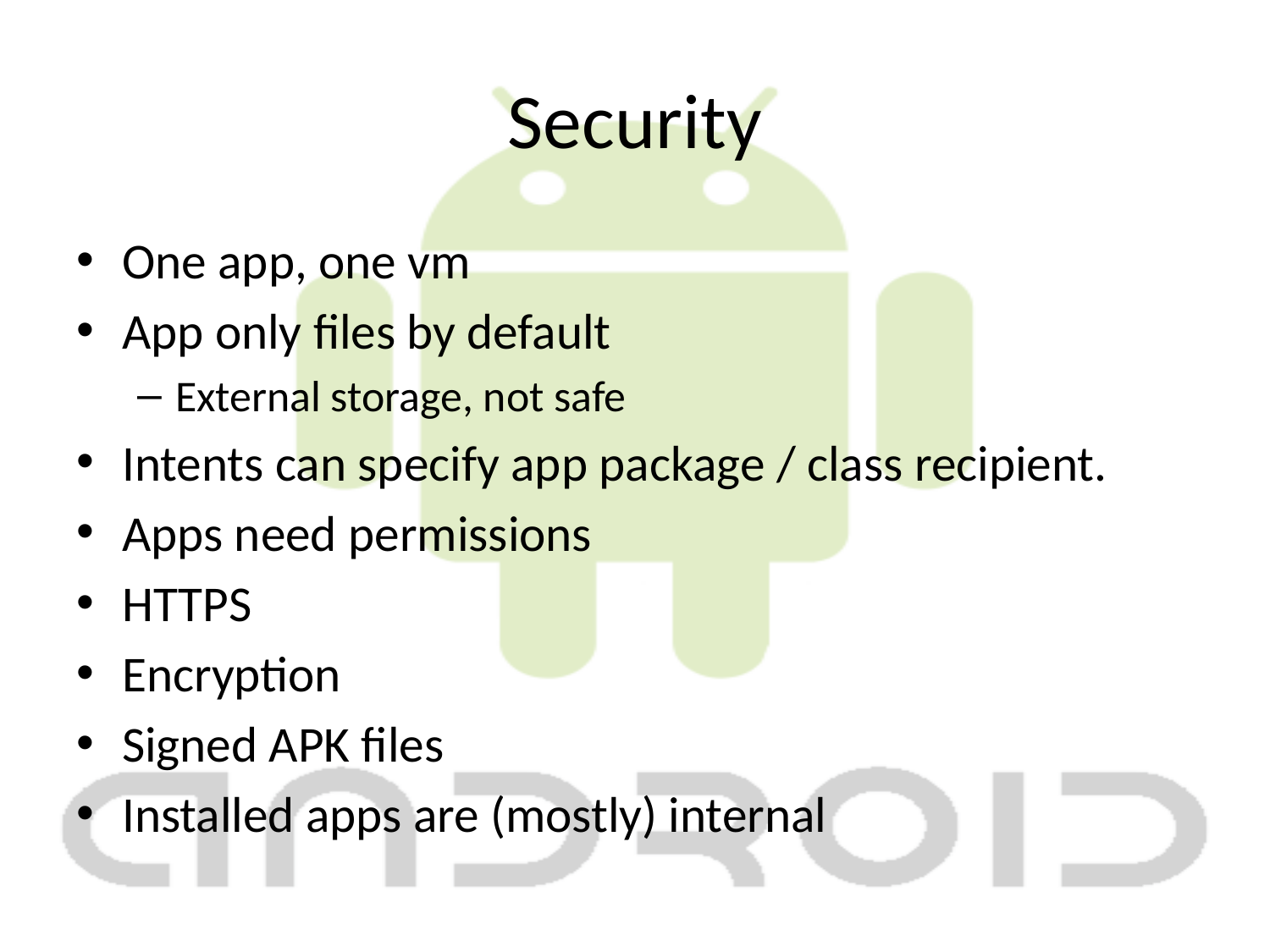

# Security
One app, one vm
App only files by default
External storage, not safe
Intents can specify app package / class recipient.
Apps need permissions
HTTPS
Encryption
Signed APK files
Installed apps are (mostly) internal